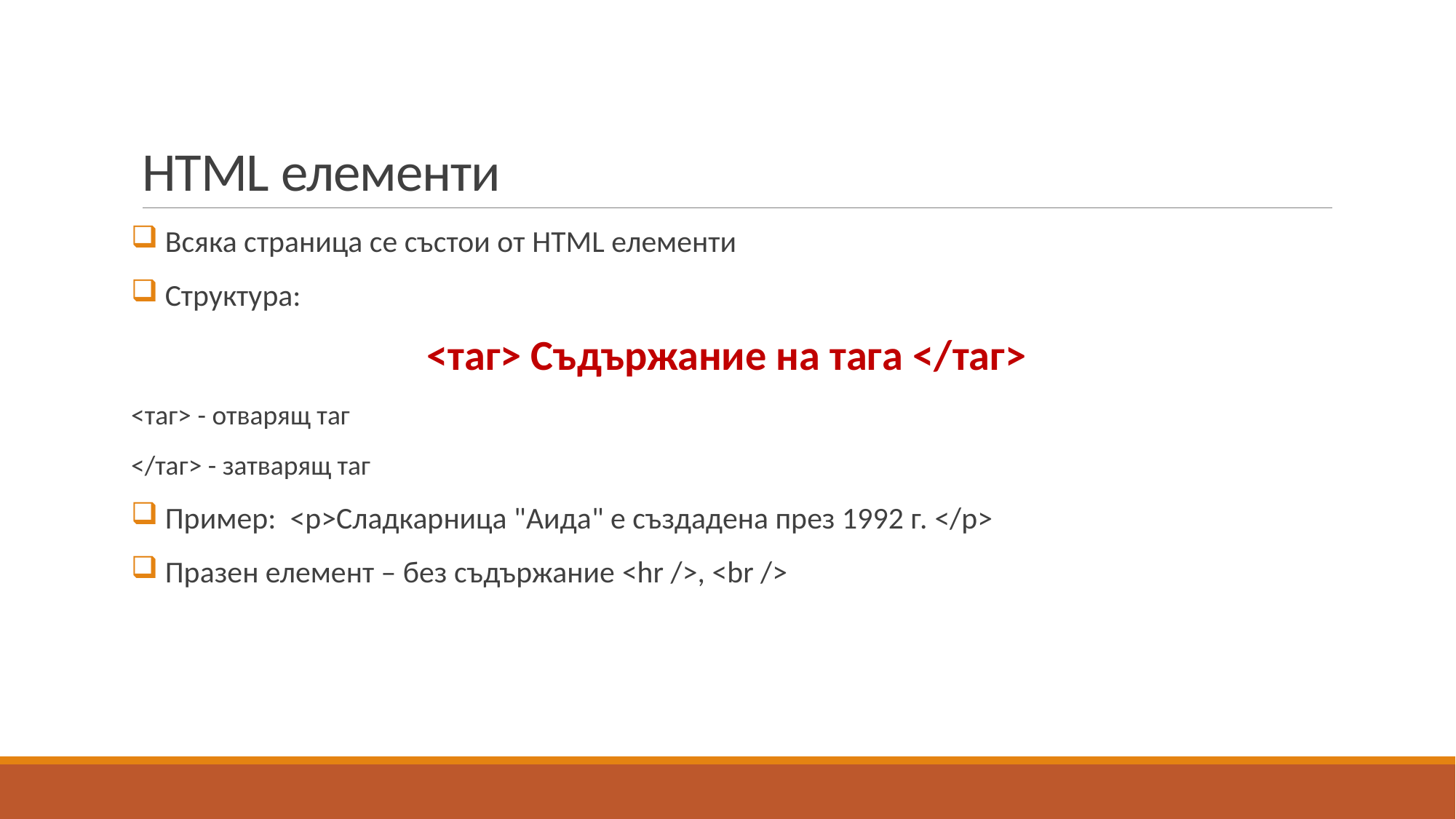

# HTML елементи
 Всяка страница се състои от HTML елементи
 Структура:
<таг> Съдържание на тага </таг>
<таг> - отварящ таг
</таг> - затварящ таг
 Пример:  <p>Сладкарница "Аида" е създадена през 1992 г. </p>
 Празен елемент – без съдържание <hr />, <br />